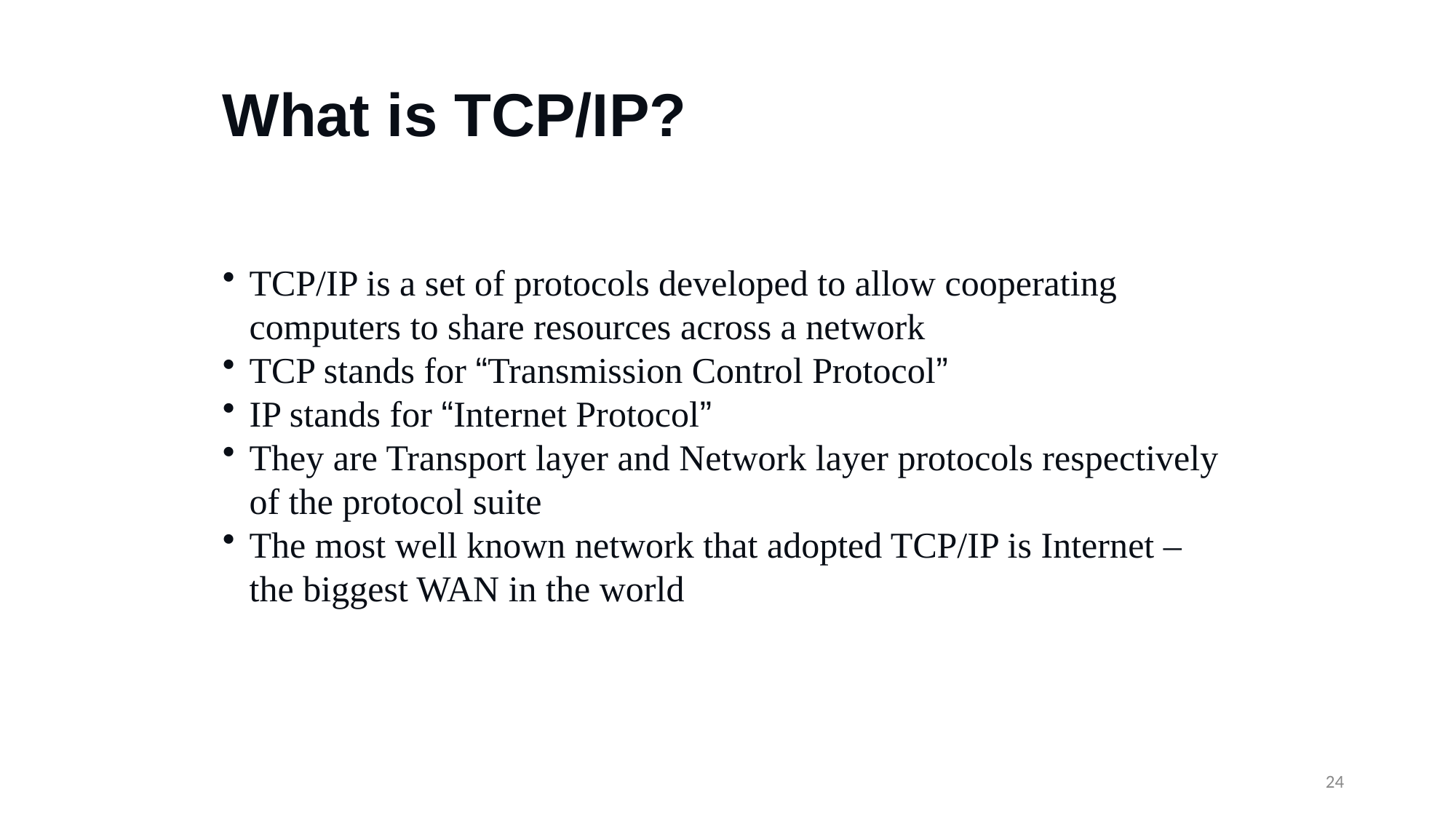

What is TCP/IP?
TCP/IP is a set of protocols developed to allow cooperating computers to share resources across a network
TCP stands for “Transmission Control Protocol”
IP stands for “Internet Protocol”
They are Transport layer and Network layer protocols respectively of the protocol suite
The most well known network that adopted TCP/IP is Internet – the biggest WAN in the world

24